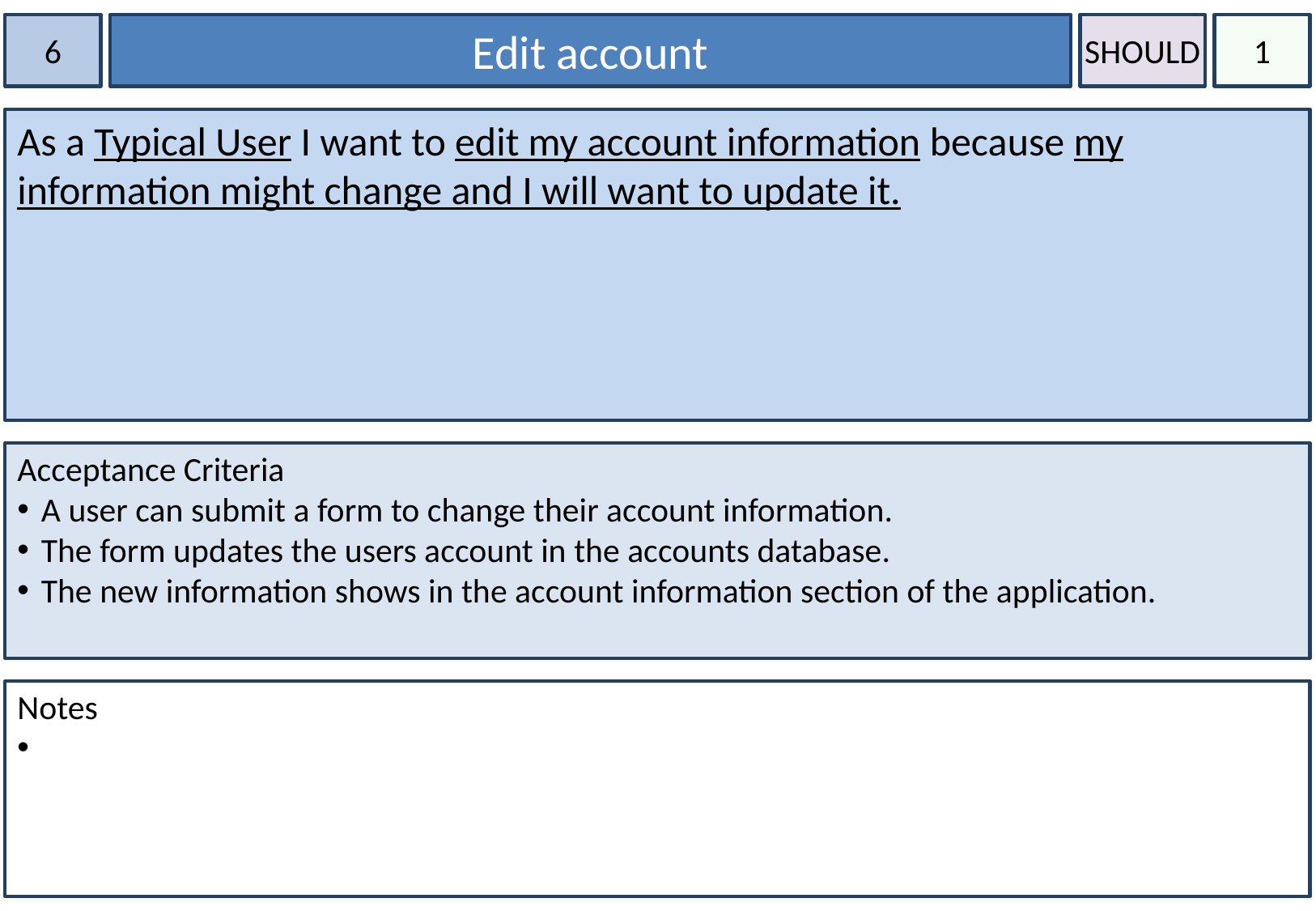

6
Edit account
SHOULD
1
As a Typical User I want to edit my account information because my information might change and I will want to update it.
Acceptance Criteria
A user can submit a form to change their account information.
The form updates the users account in the accounts database.
The new information shows in the account information section of the application.
Notes